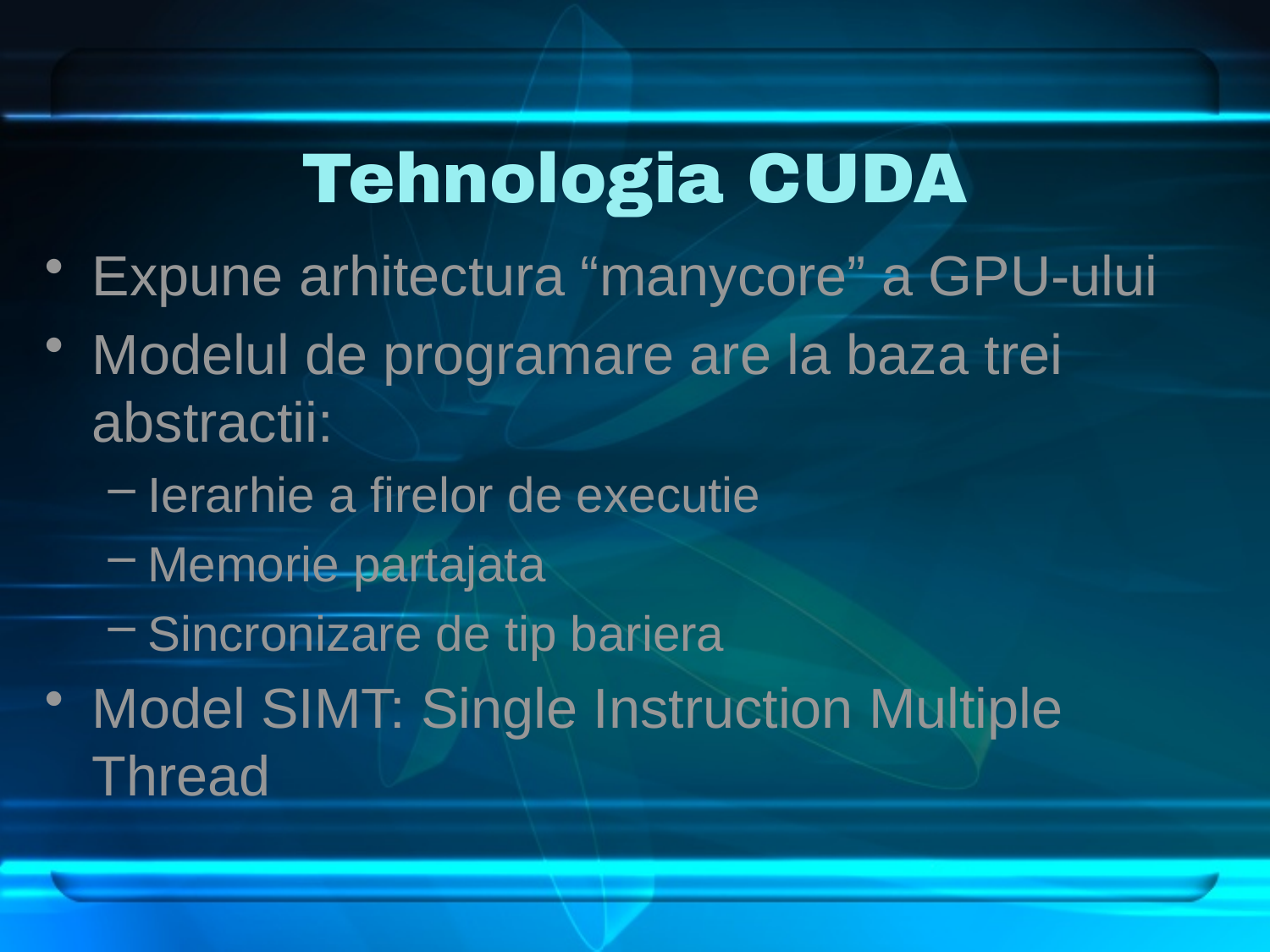

# Tehnologia CUDA
Expune arhitectura “manycore” a GPU-ului
Modelul de programare are la baza trei abstractii:
Ierarhie a firelor de executie
Memorie partajata
Sincronizare de tip bariera
Model SIMT: Single Instruction Multiple Thread